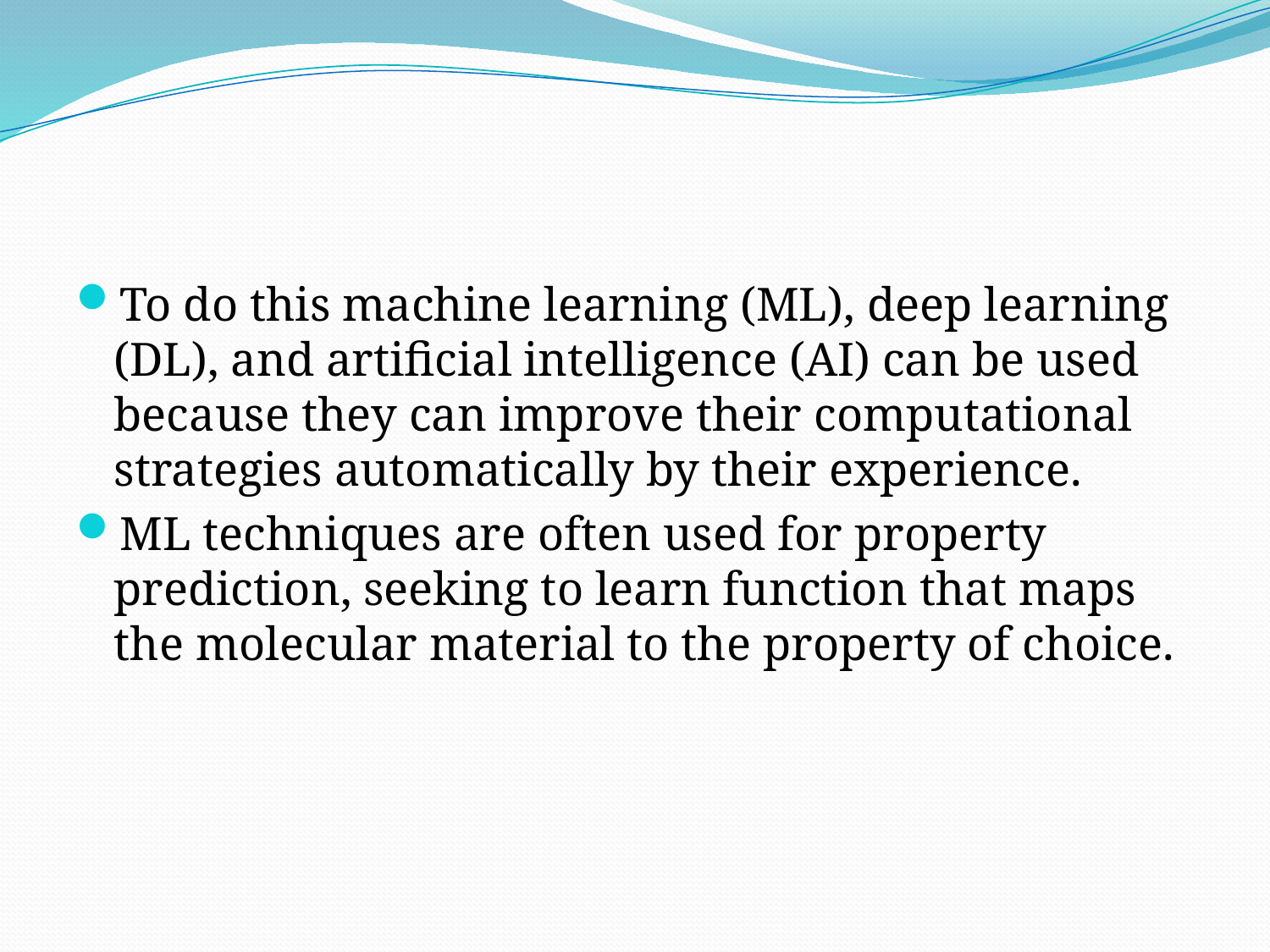

#
To do this machine learning (ML), deep learning (DL), and artificial intelligence (AI) can be used because they can improve their computational strategies automatically by their experience.
ML techniques are often used for property prediction, seeking to learn function that maps the molecular material to the property of choice.